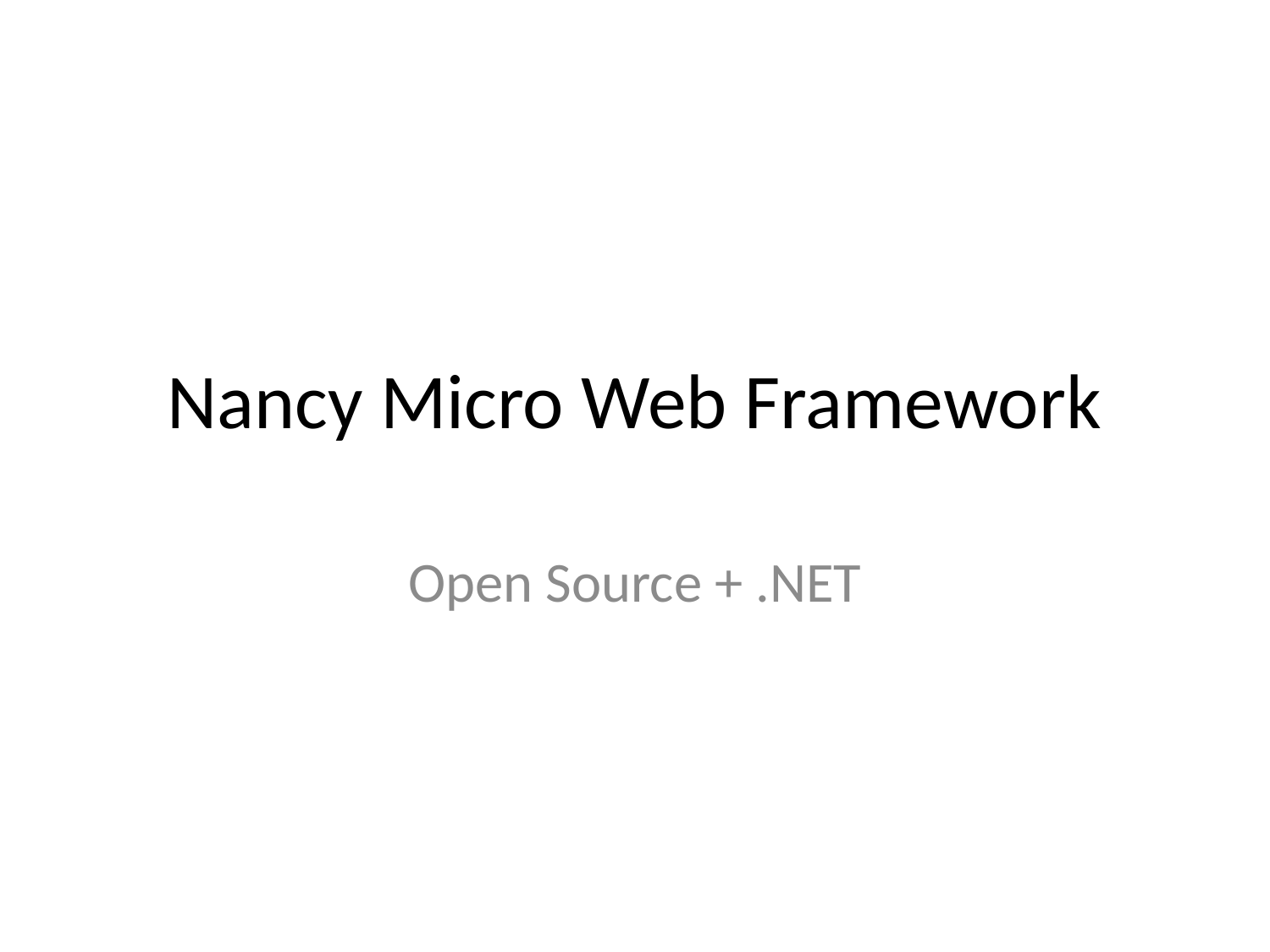

# Nancy Micro Web Framework
Open Source + .NET